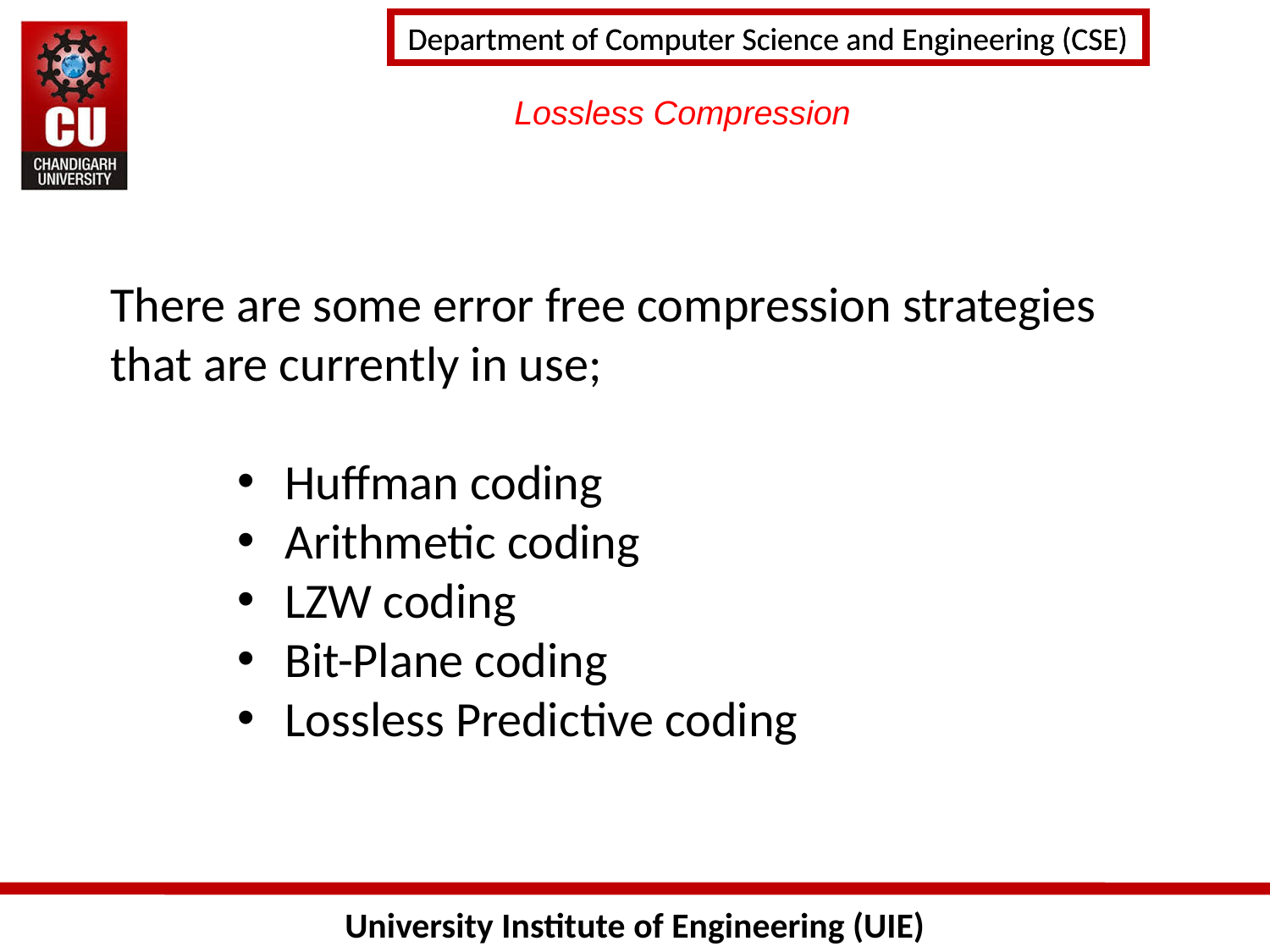

# Lossless Compression

There are some error free compression strategies that are currently in use;

Huffman coding
Arithmetic coding
LZW coding
Bit-Plane coding
Lossless Predictive coding